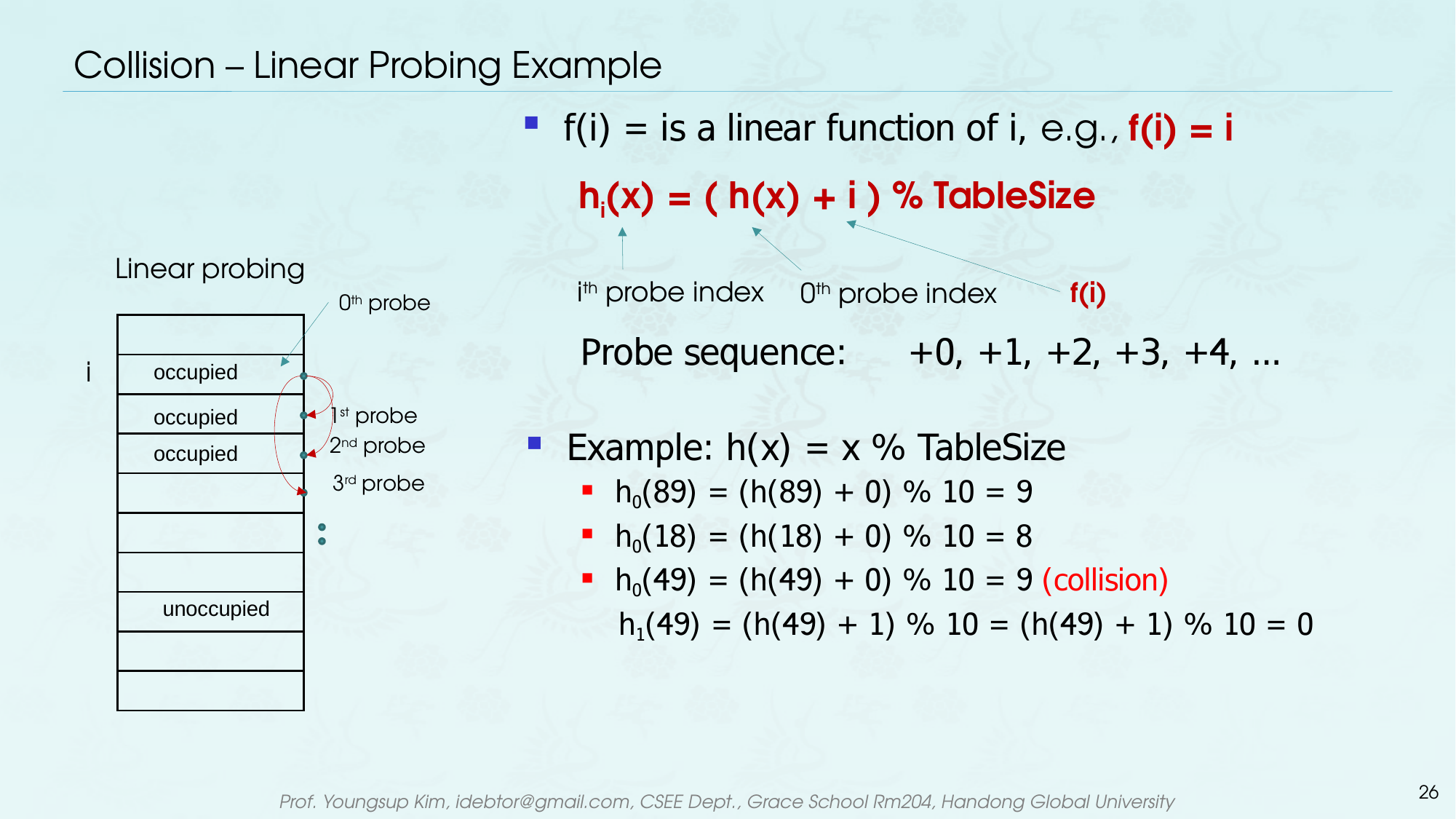

# Collision – Linear Probing Example
f(i) = is a linear function of i, e.g., f(i) = i

Example: h(x) = x % TableSize
h0(89) = (h(89) + 0) % 10 = 9
h0(18) = (h(18) + 0) % 10 = 8
h0(49) = (h(49) + 0) % 10 = 9 (collision)
    h1(49) = (h(49) + 1) % 10 = (h(49) + 1) % 10 = 0
hi(x) = ( h(x) + i ) % TableSize
f(i)
Linear probing
ith probe index
0th probe index
0th probe
|  |
| --- |
| occupied |
| occupied |
| occupied |
|  |
|  |
|  |
| unoccupied |
|  |
|  |
Probe sequence:	+0, +1, +2, +3, +4, …
i

1st probe

2nd probe

3rd probe

26